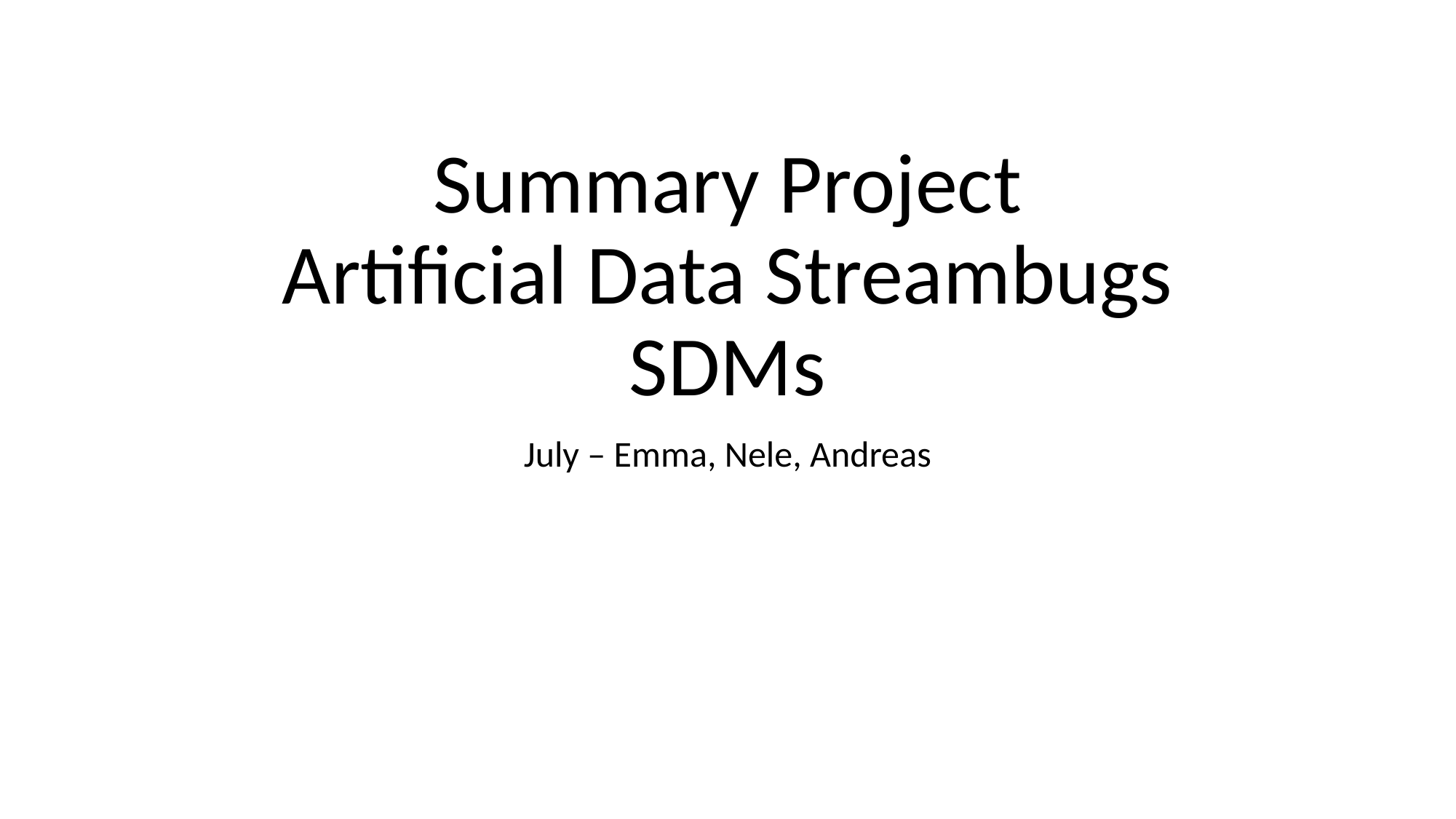

# Summary Project Artificial Data Streambugs SDMs
July – Emma, Nele, Andreas